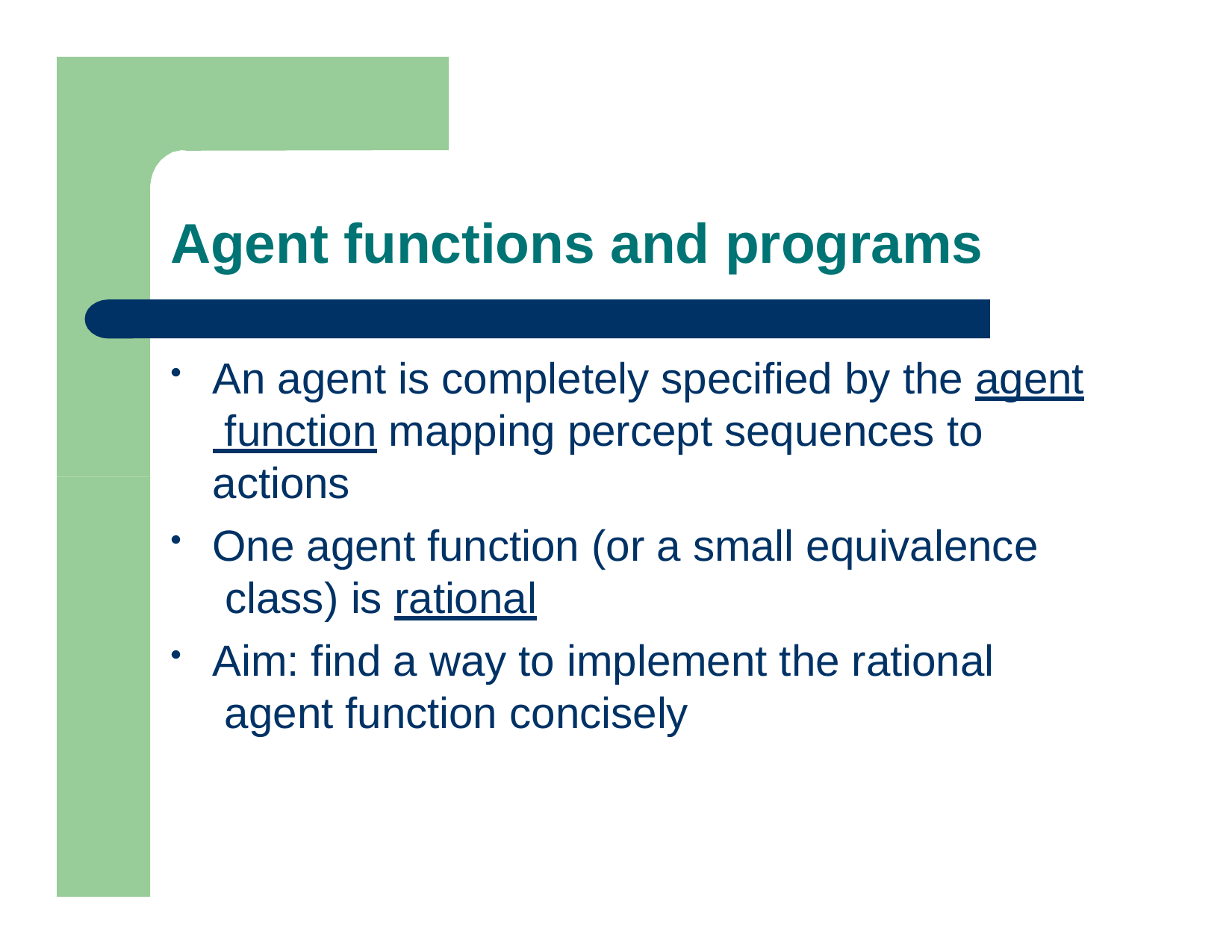

# Agent functions and programs
An agent is completely specified by the agent  function mapping percept sequences to  actions
One agent function (or a small equivalence  class) is rational
Aim: find a way to implement the rational  agent function concisely